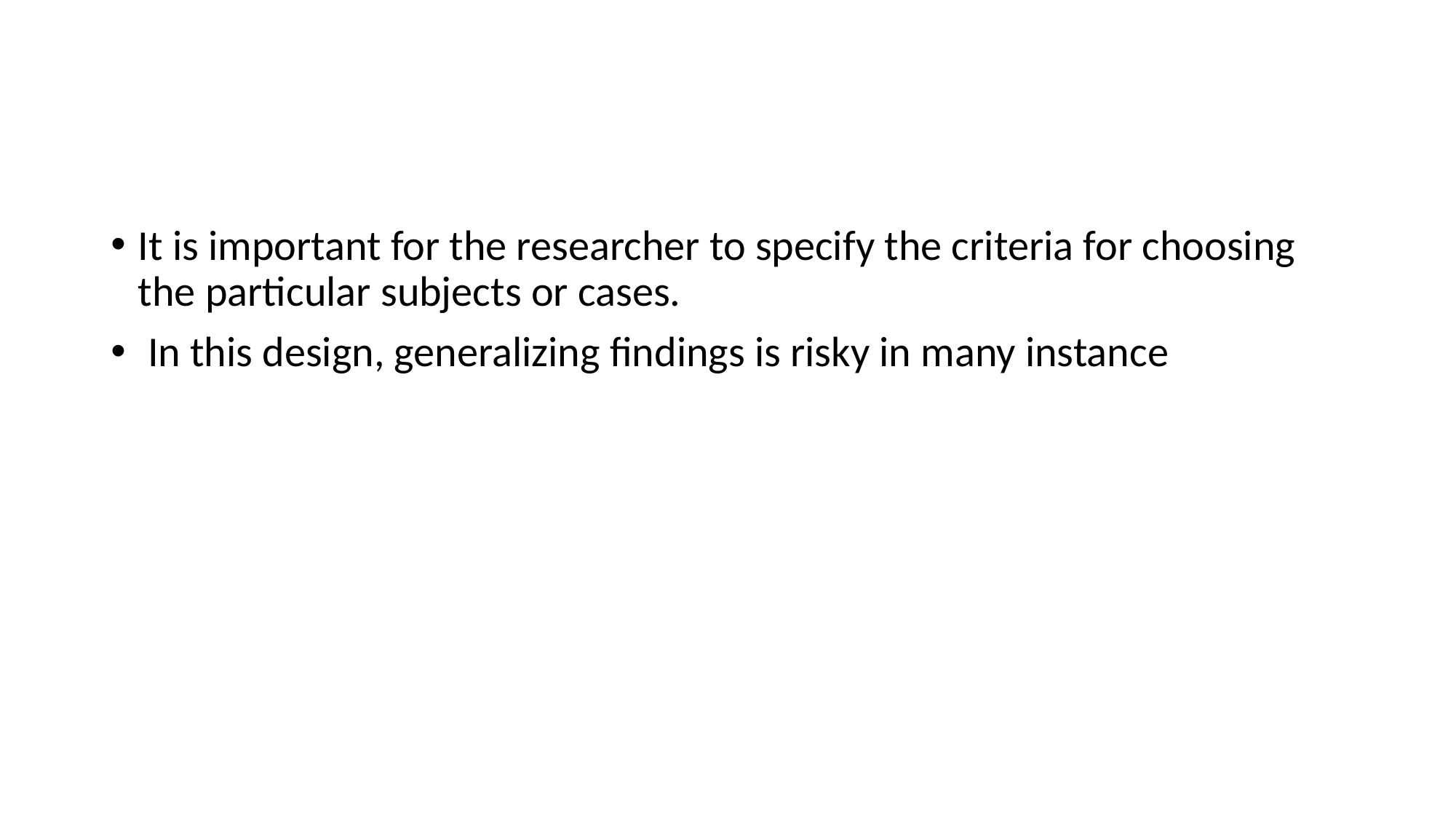

#
It is important for the researcher to specify the criteria for choosing the particular subjects or cases.
 In this design, generalizing findings is risky in many instance